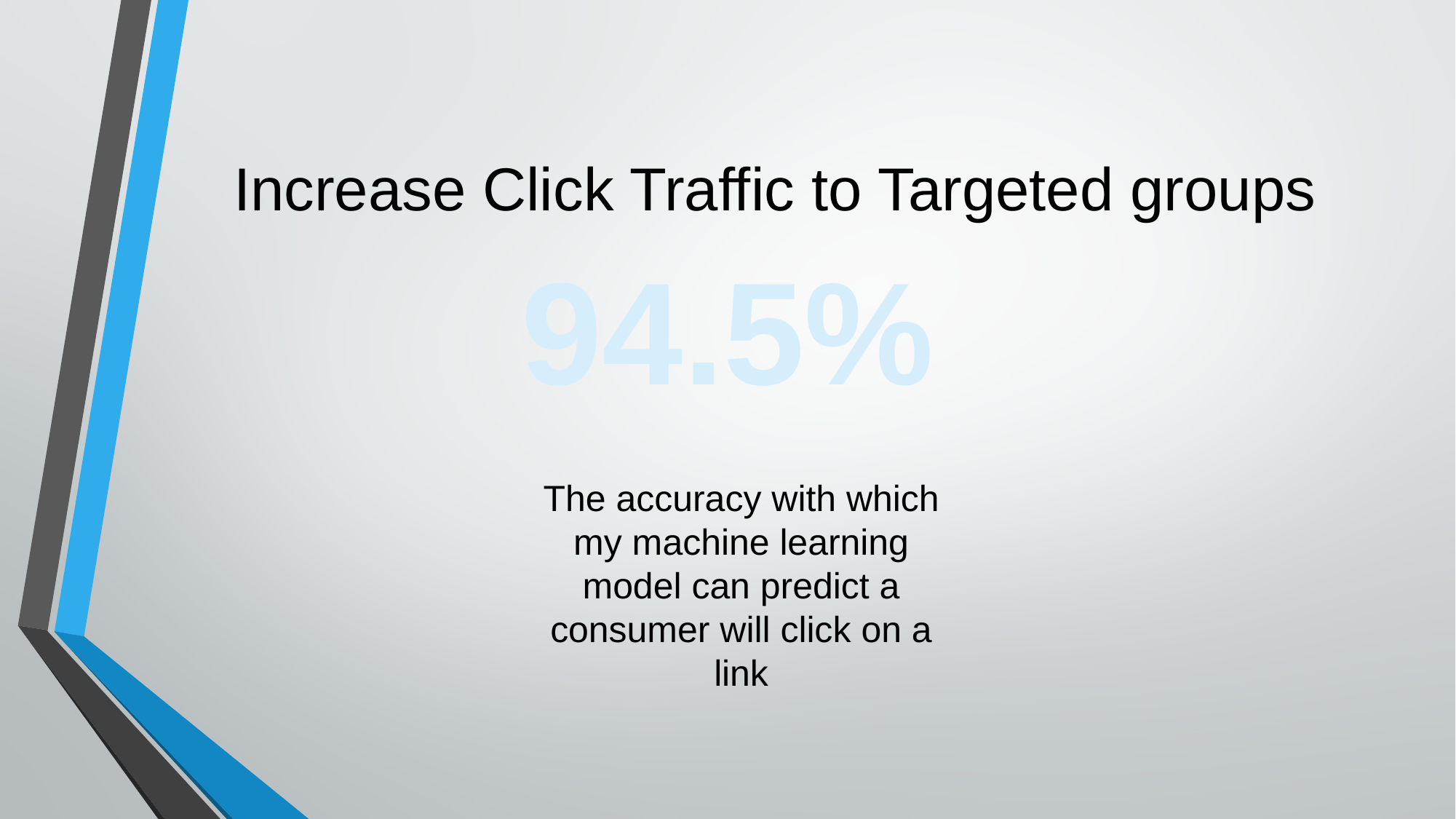

# Increase Click Traffic to Targeted groups
94.5%
The accuracy with which my machine learning model can predict a consumer will click on a link